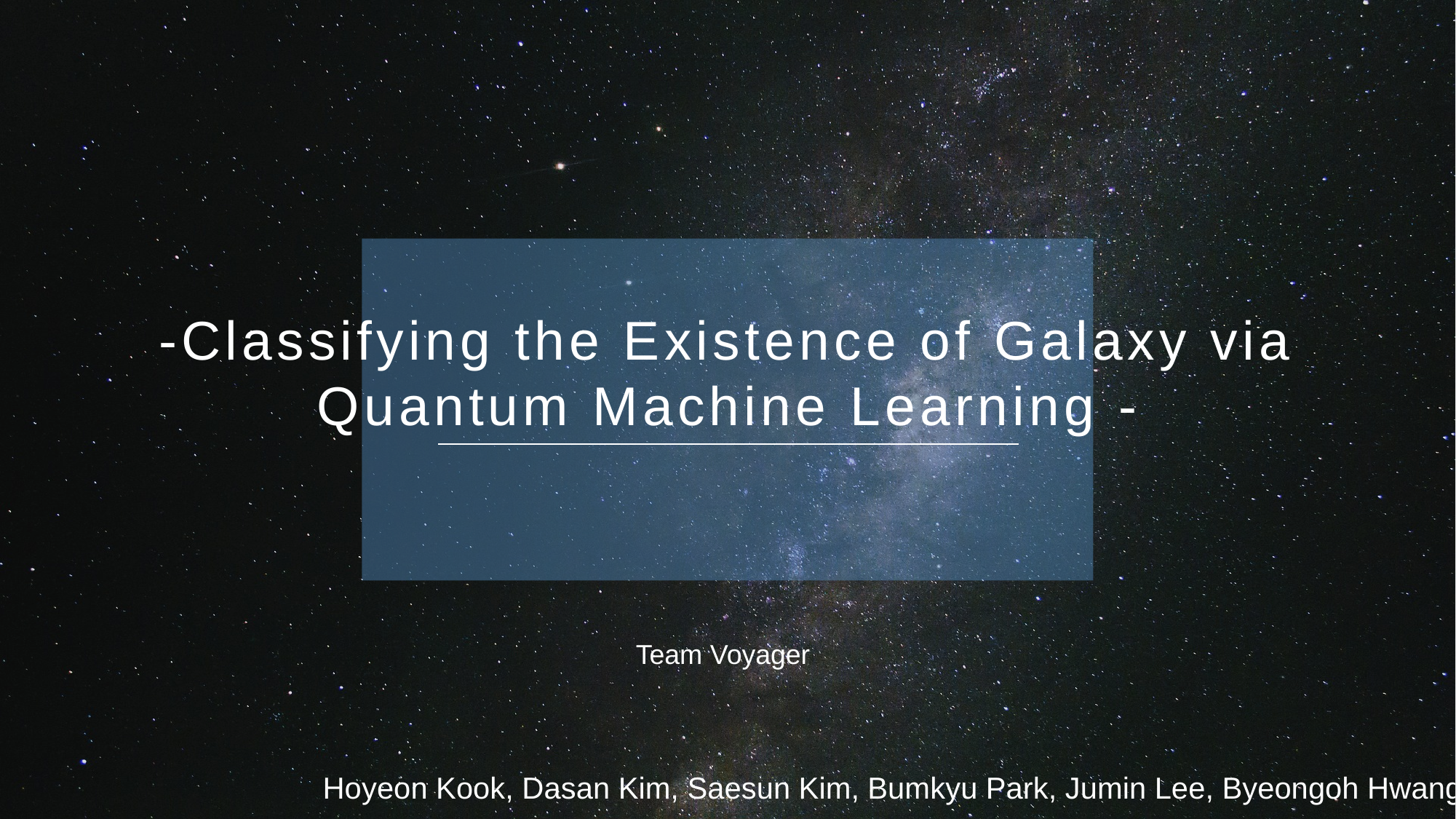

-Classifying the Existence of Galaxy via Quantum Machine Learning -
Team Voyager
Hoyeon Kook, Dasan Kim, Saesun Kim, Bumkyu Park, Jumin Lee, Byeongoh Hwang